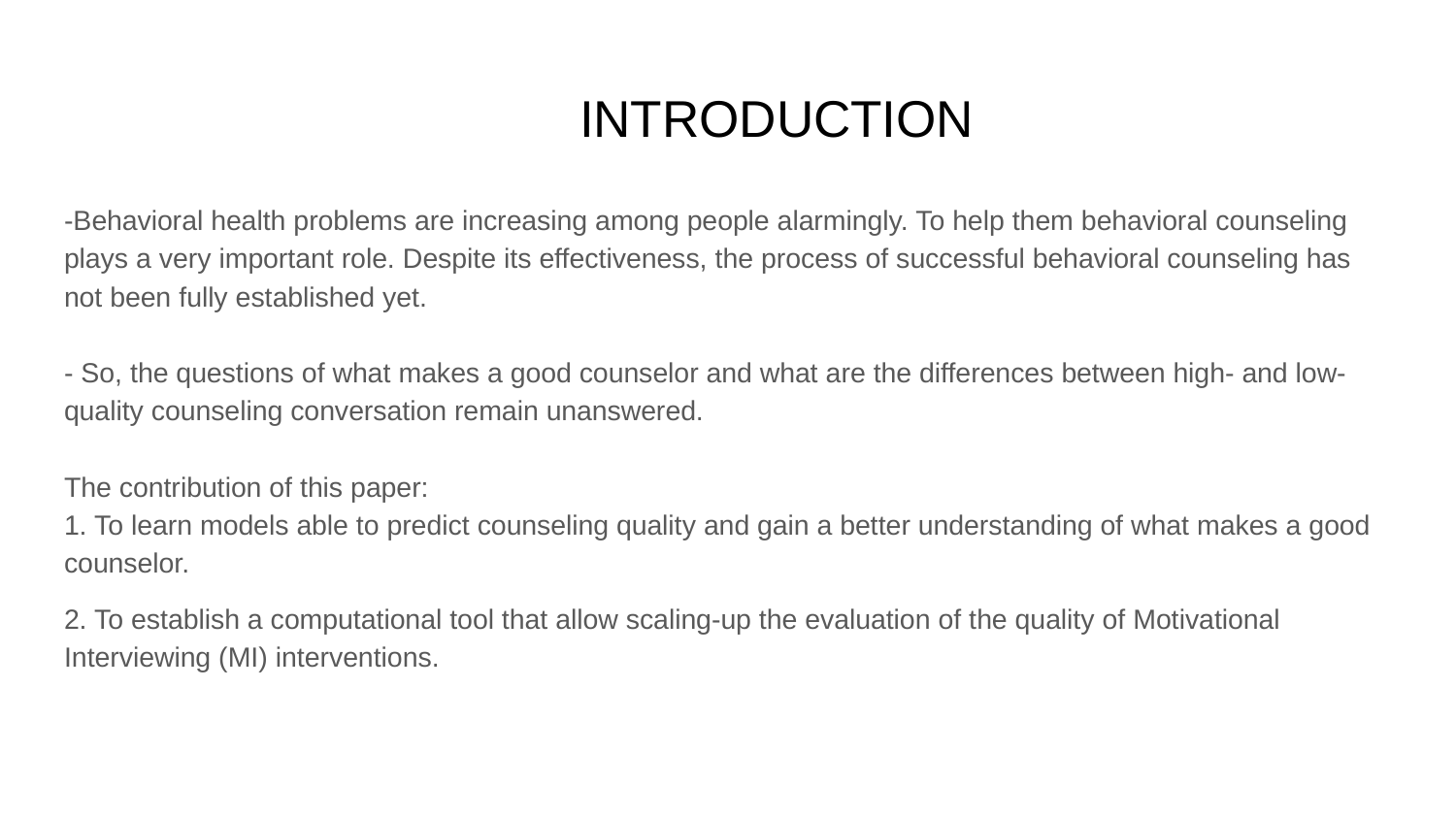

# INTRODUCTION
-Behavioral health problems are increasing among people alarmingly. To help them behavioral counseling plays a very important role. Despite its effectiveness, the process of successful behavioral counseling has not been fully established yet.
- So, the questions of what makes a good counselor and what are the differences between high- and low-quality counseling conversation remain unanswered.
The contribution of this paper:
1. To learn models able to predict counseling quality and gain a better understanding of what makes a good counselor.
2. To establish a computational tool that allow scaling-up the evaluation of the quality of Motivational Interviewing (MI) interventions.